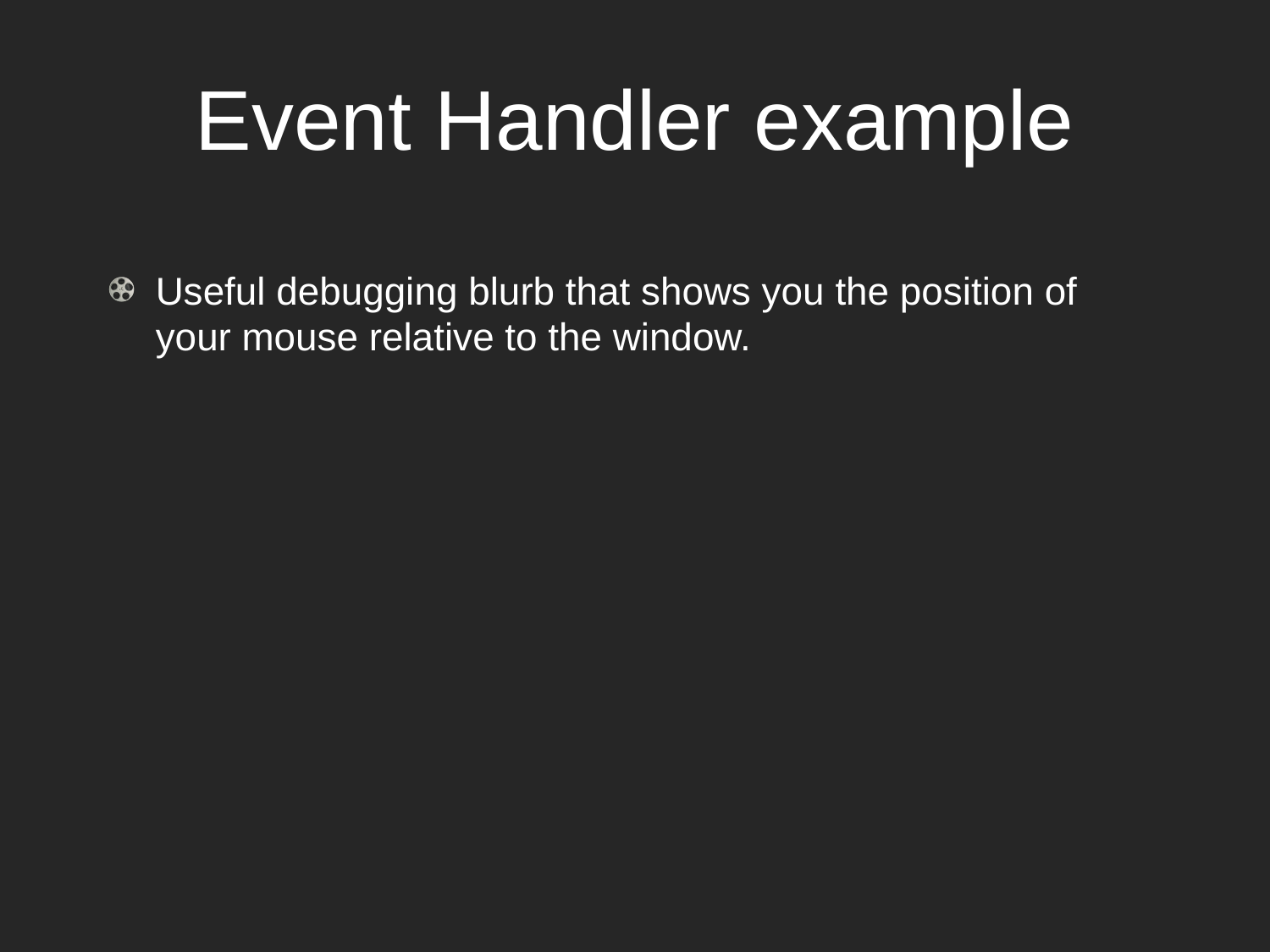

# Event Handler example
Useful debugging blurb that shows you the position of your mouse relative to the window.